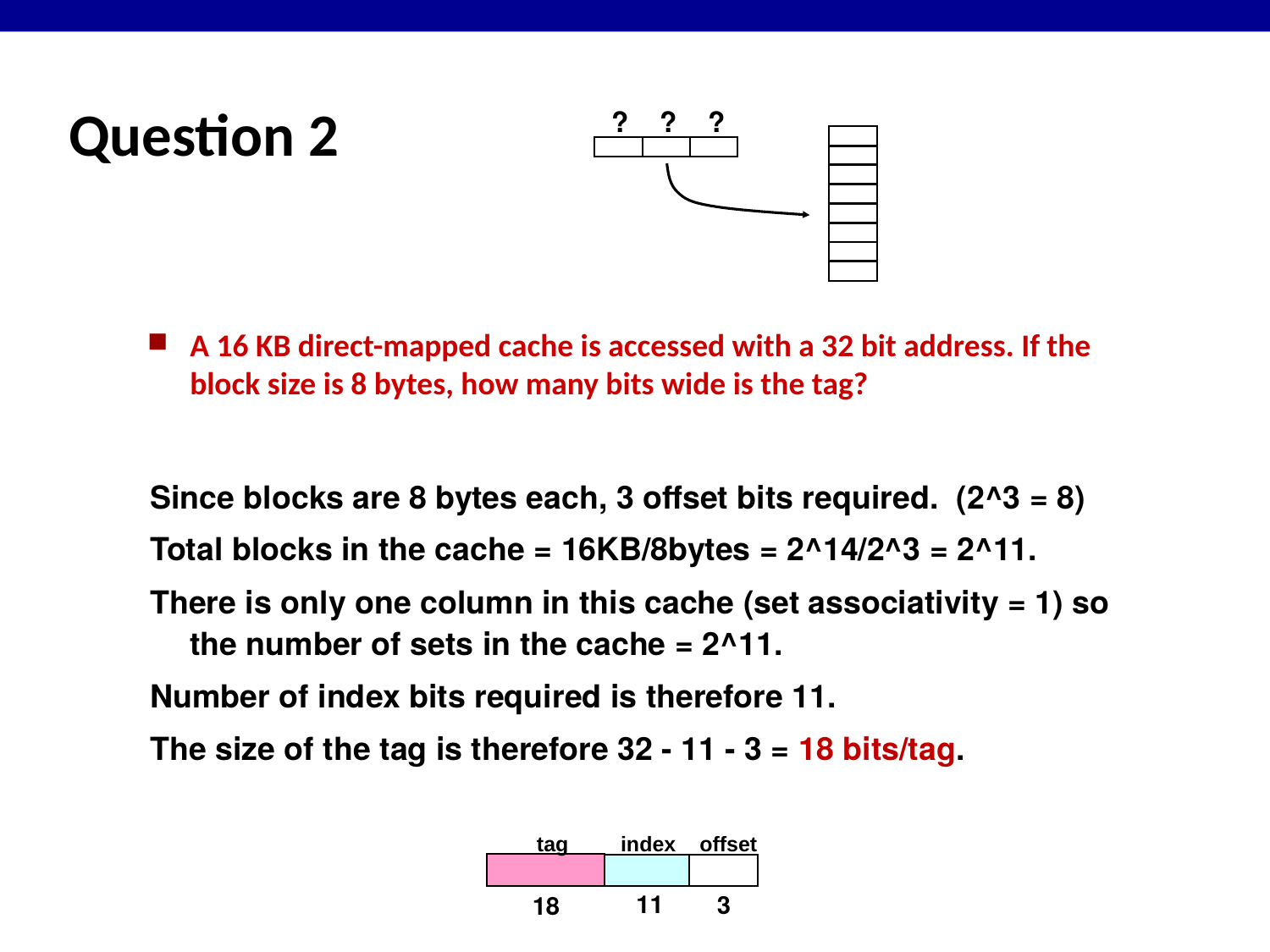

# Question 2
 ?    ?    ?

A 16 KB direct-mapped cache is accessed with a 32 bit address. If the block size is 8 bytes, how many bits wide is the tag?

Since blocks are 8 bytes each, 3 offset bits required.  (2^3 = 8)
Total blocks in the cache = 16KB/8bytes = 2^14/2^3 = 2^11.
There is only one column in this cache (set associativity = 1) so the number of sets in the cache = 2^11.
Number of index bits required is therefore 11.
The size of the tag is therefore 32 - 11 - 3 = 18 bits/tag.
tag
index
offset

11
3
18